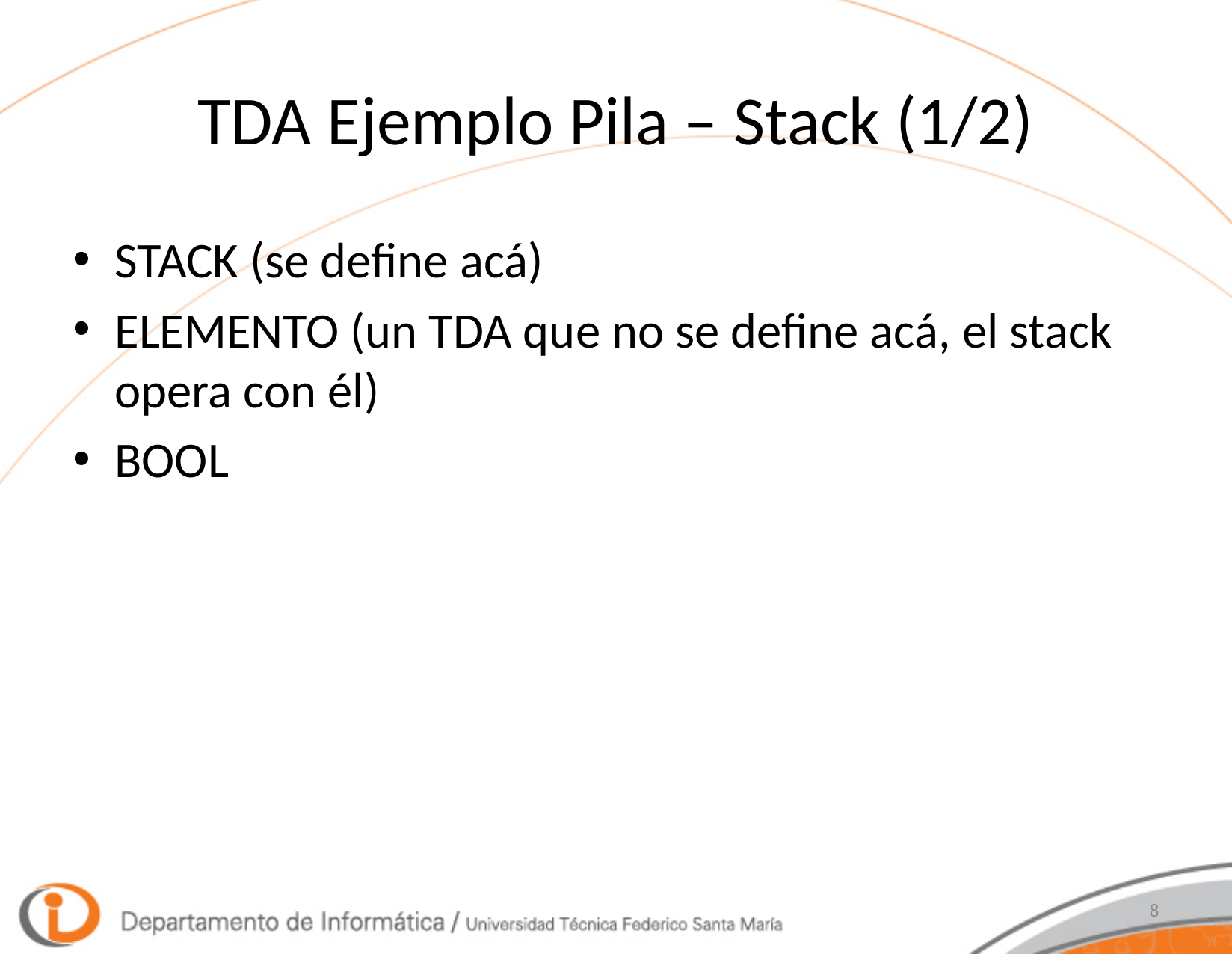

# TDA Ejemplo Pila – Stack (1/2)
STACK (se define acá)
ELEMENTO (un TDA que no se define acá, el stack opera con él)
BOOL
8